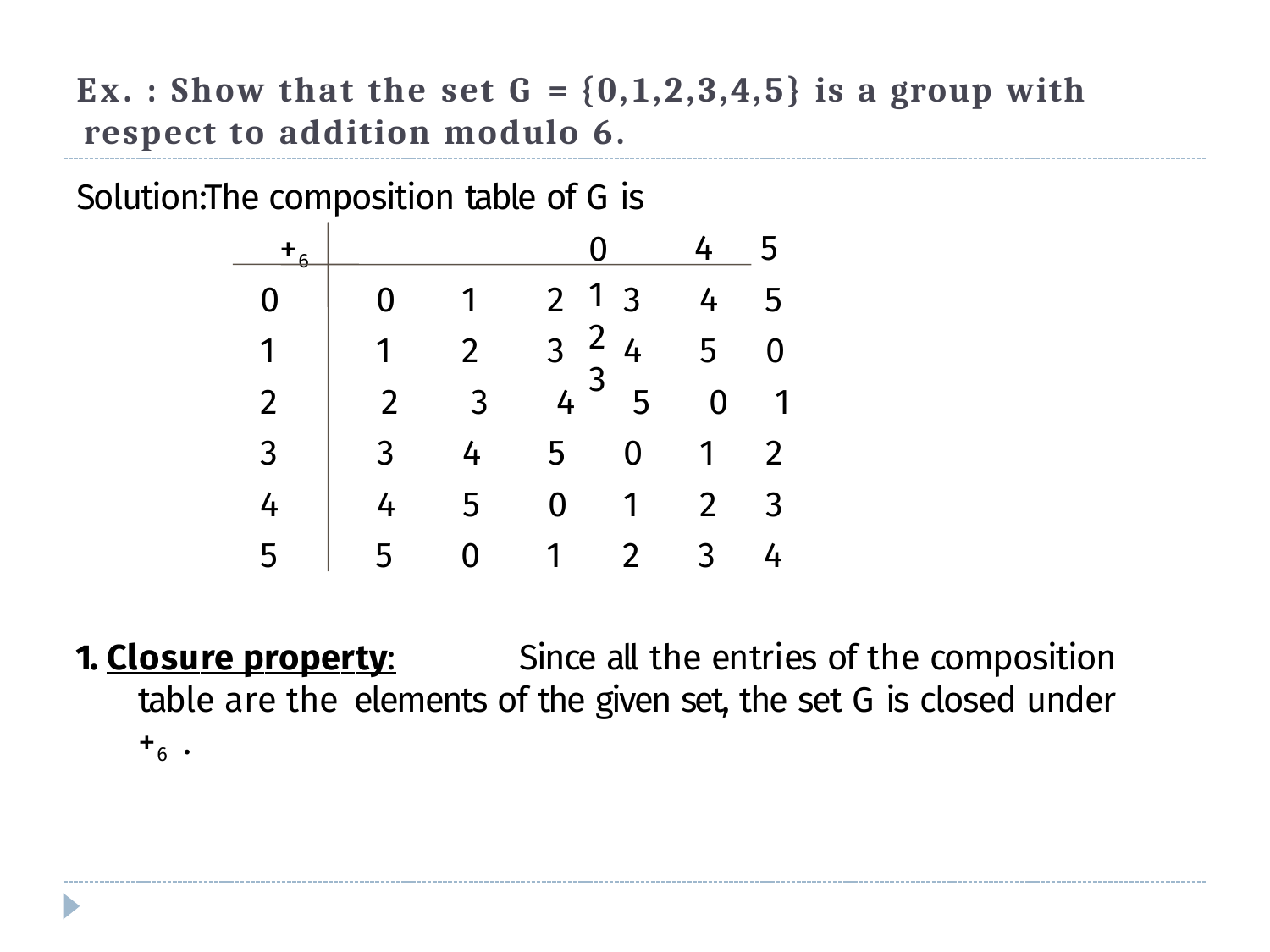

Ex. : Show that the set G = {0,1,2,3,4,5} is a group with  respect to addition modulo 6.

Solution:The composition table of G is
+6	0	1	2	3
4	5
0	1	2	3	4	5
1	2	3	4	5	0
2	3	4	5	0	1
3	4	5	0	1	2
4	5	0	1	2	3
5	0	1	2	3	4

0
1
2
3
4
5
1. Closure property:	Since all the entries of the composition table are the  elements of the given set, the set G is closed under	+6 .